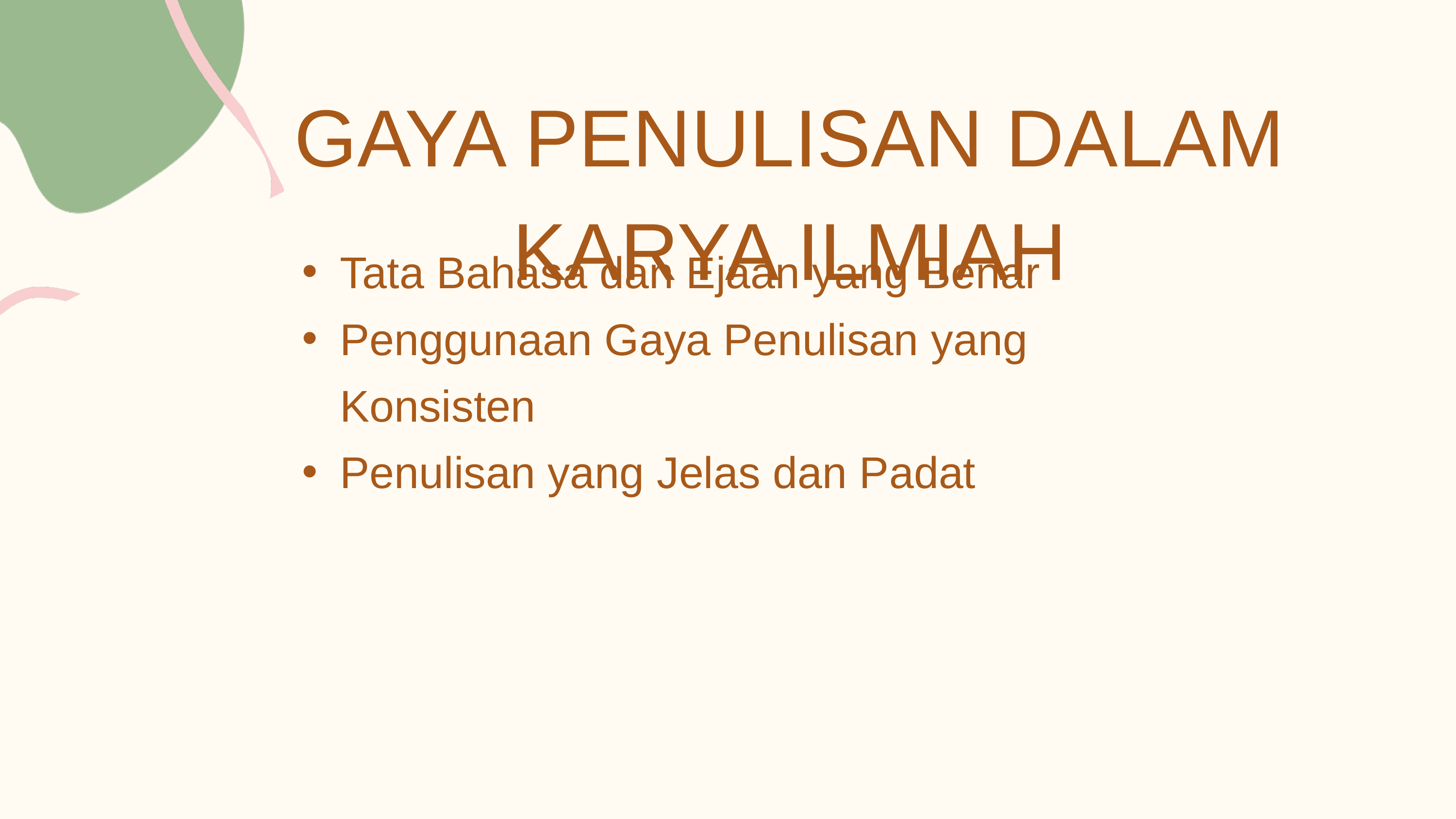

GAYA PENULISAN DALAM KARYA ILMIAH

Tata Bahasa dan Ejaan yang Benar
Penggunaan Gaya Penulisan yang Konsisten
Penulisan yang Jelas dan Padat